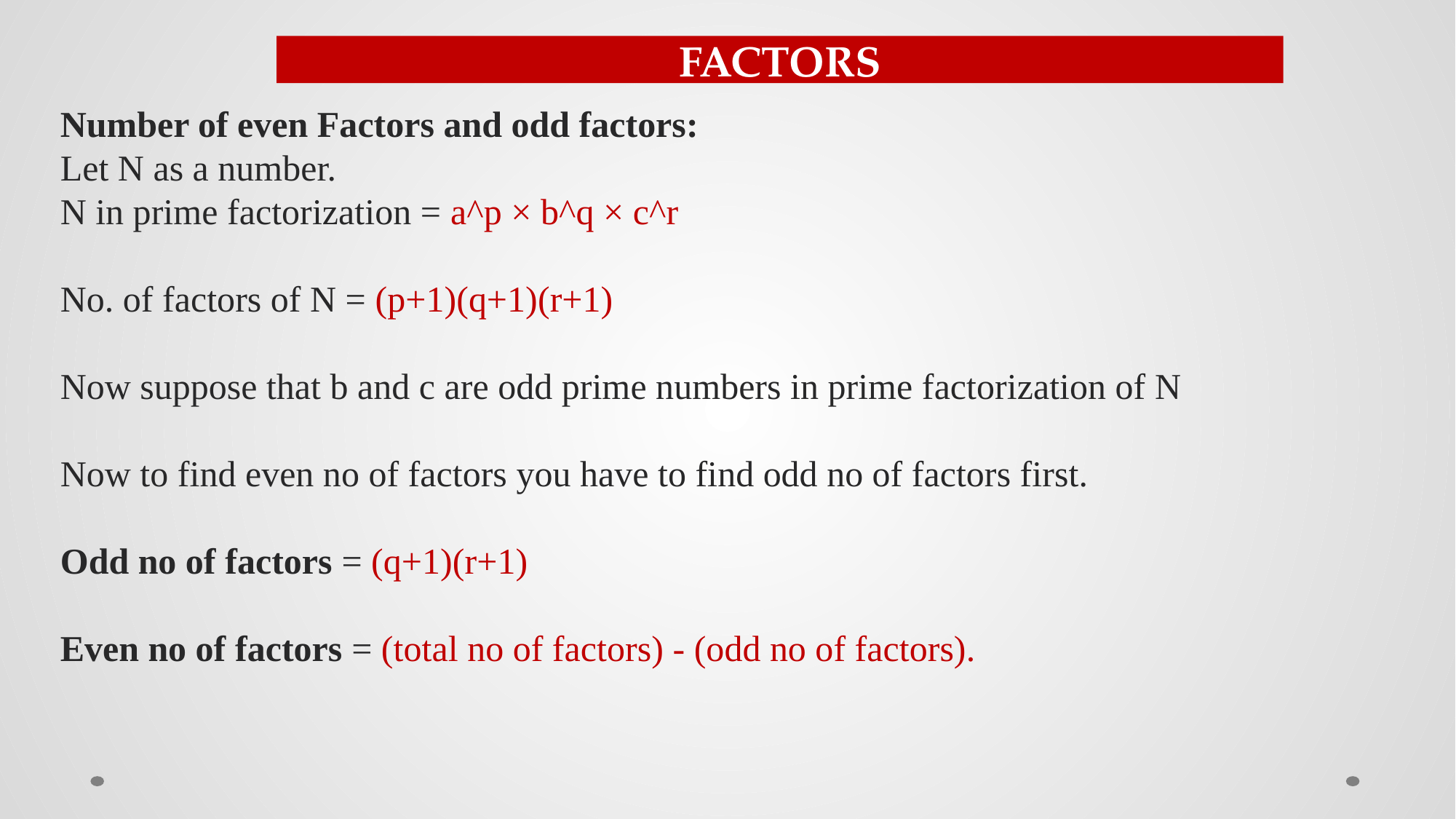

FACTORS
Number of even Factors and odd factors:
Let N as a number.
N in prime factorization = a^p × b^q × c^r
No. of factors of N = (p+1)(q+1)(r+1)
Now suppose that b and c are odd prime numbers in prime factorization of N
Now to find even no of factors you have to find odd no of factors first.
Odd no of factors = (q+1)(r+1)
Even no of factors = (total no of factors) - (odd no of factors).